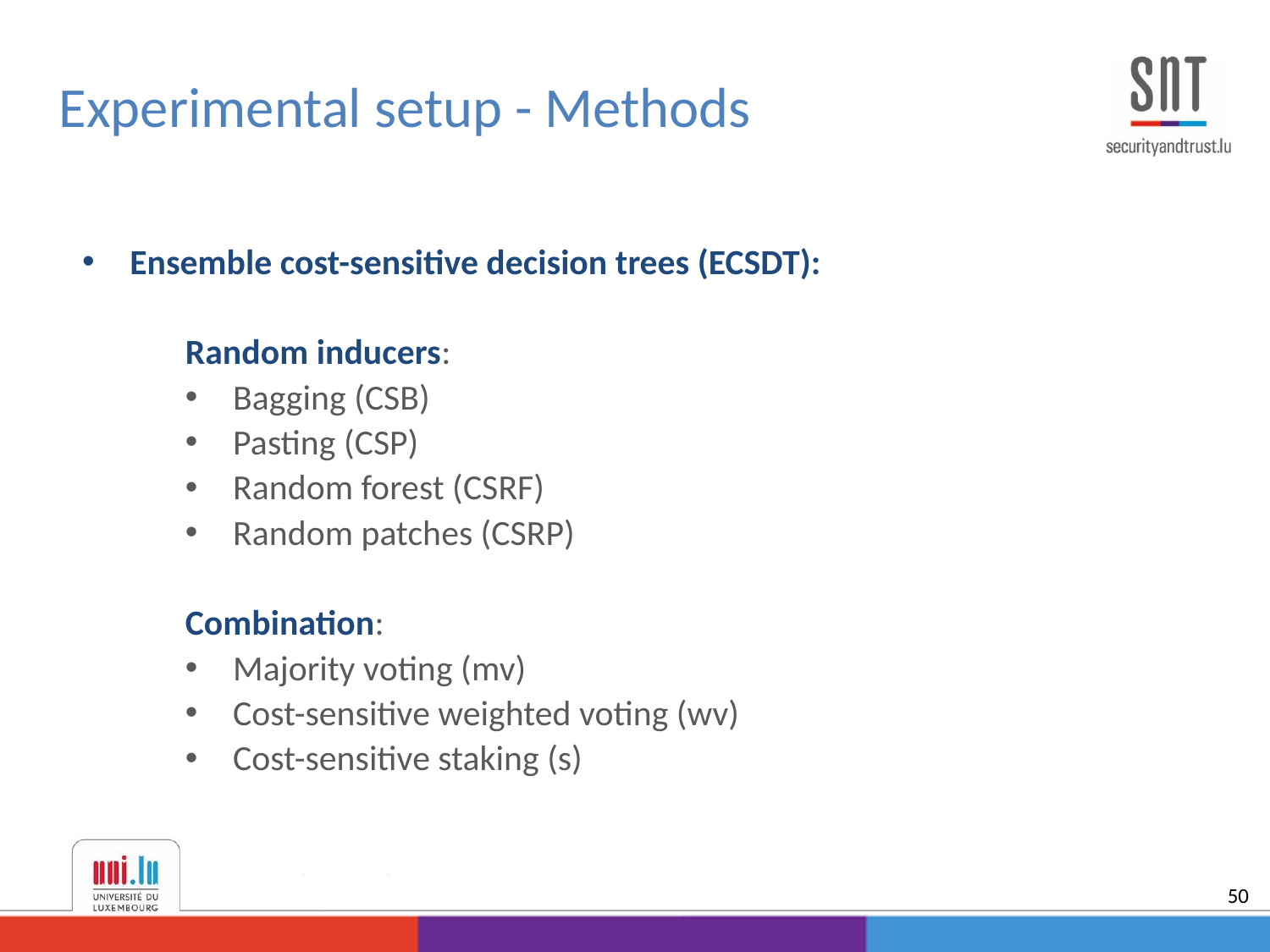

Experimental setup - Methods

Ensemble cost-sensitive decision trees (ECSDT):

Random inducers:
Bagging (CSB)
Pasting (CSP)
Random forest (CSRF)
Random patches (CSRP)

Combination:
Majority voting (mv)
Cost-sensitive weighted voting (wv)
Cost-sensitive staking (s)
50